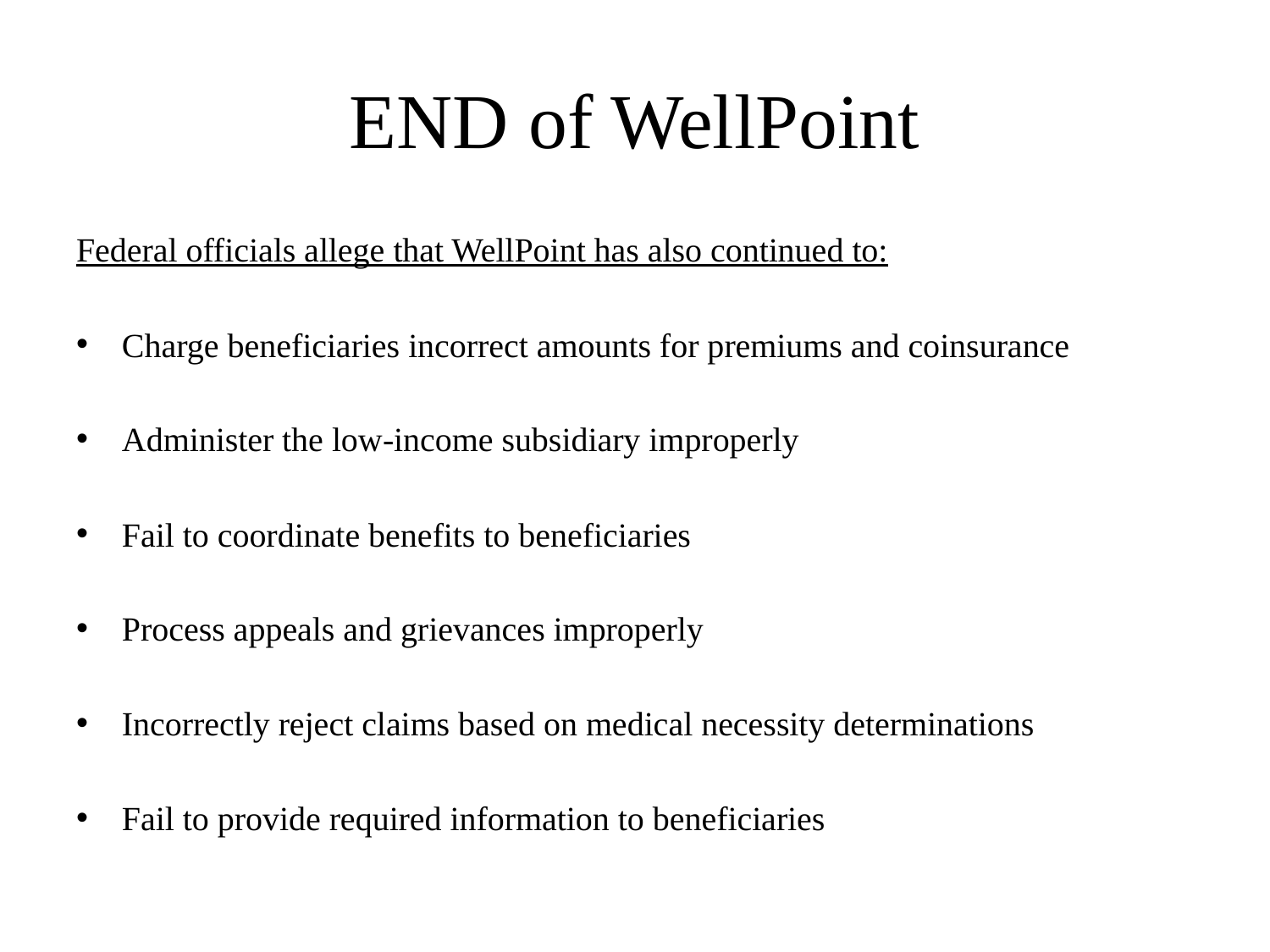

# END of WellPoint
Federal officials allege that WellPoint has also continued to:

Charge beneficiaries incorrect amounts for premiums and coinsurance

Administer the low-income subsidiary improperly

Fail to coordinate benefits to beneficiaries

Process appeals and grievances improperly

Incorrectly reject claims based on medical necessity determinations

Fail to provide required information to beneficiaries